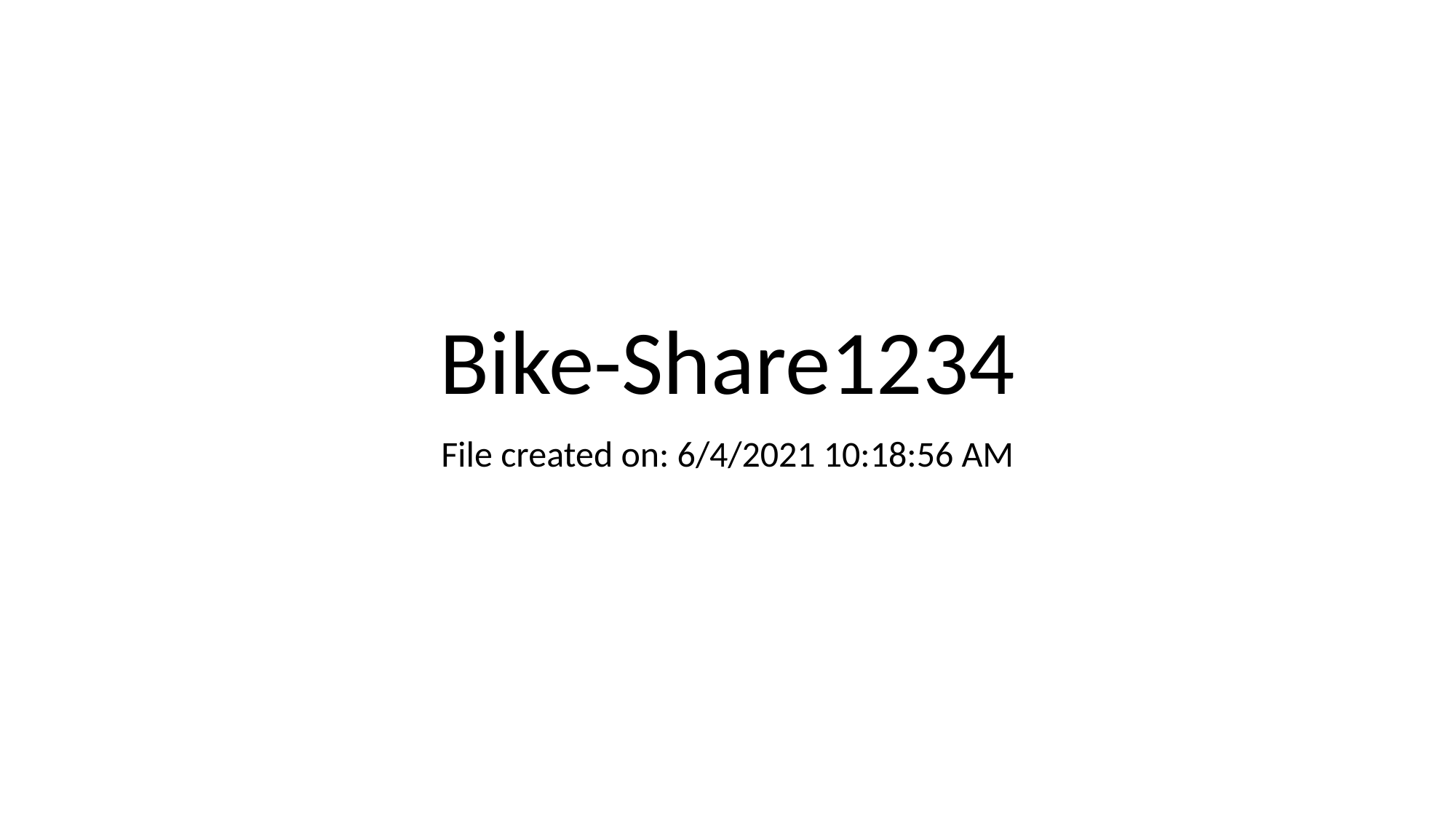

# Bike-Share1234
File created on: 6/4/2021 10:18:56 AM